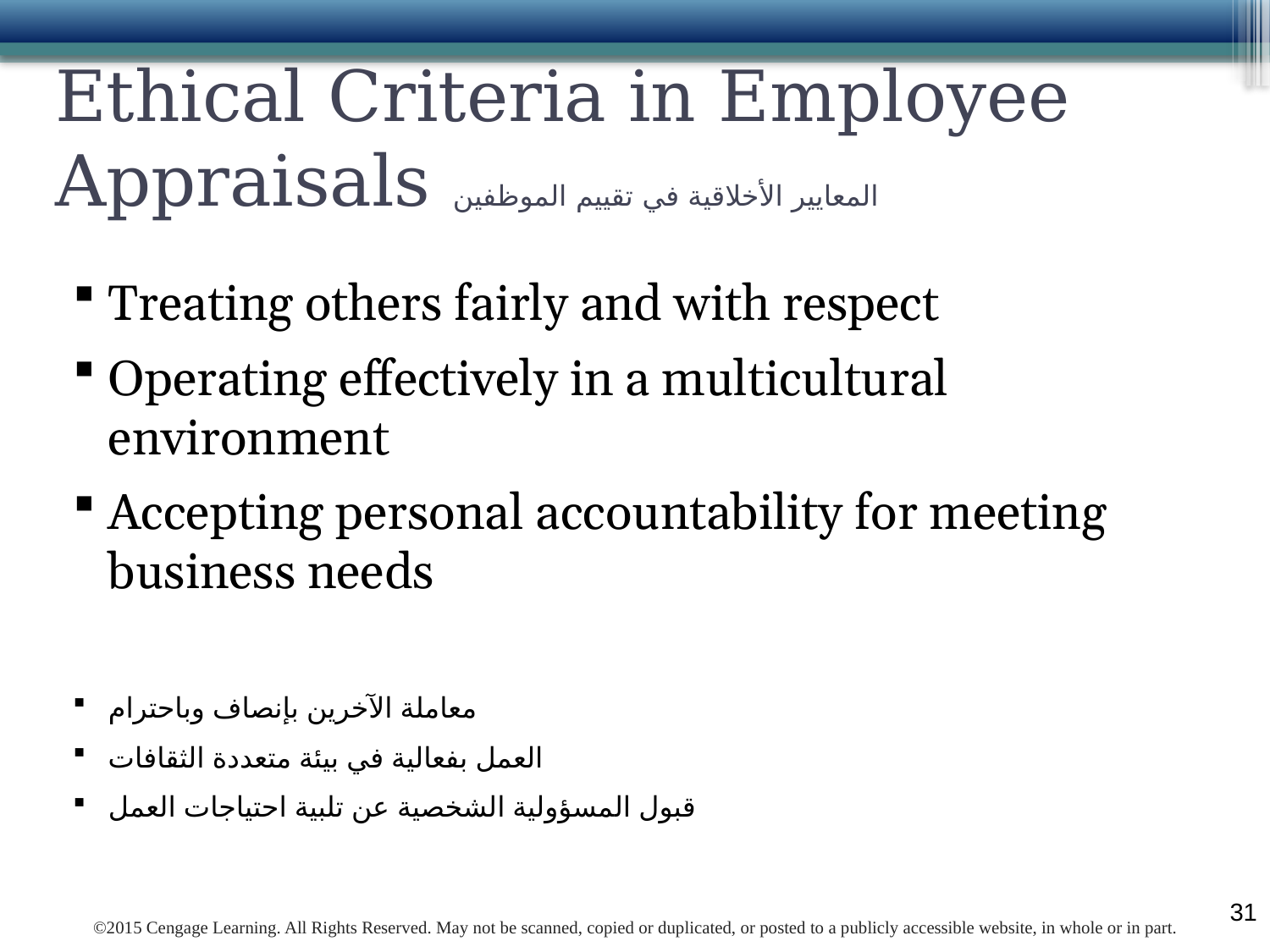

# Ethical Criteria in Employee Appraisals المعايير الأخلاقية في تقييم الموظفين
Treating others fairly and with respect
Operating effectively in a multicultural environment
Accepting personal accountability for meeting business needs

معاملة الآخرين بإنصاف وباحترام
العمل بفعالية في بيئة متعددة الثقافات
قبول المسؤولية الشخصية عن تلبية احتياجات العمل

31